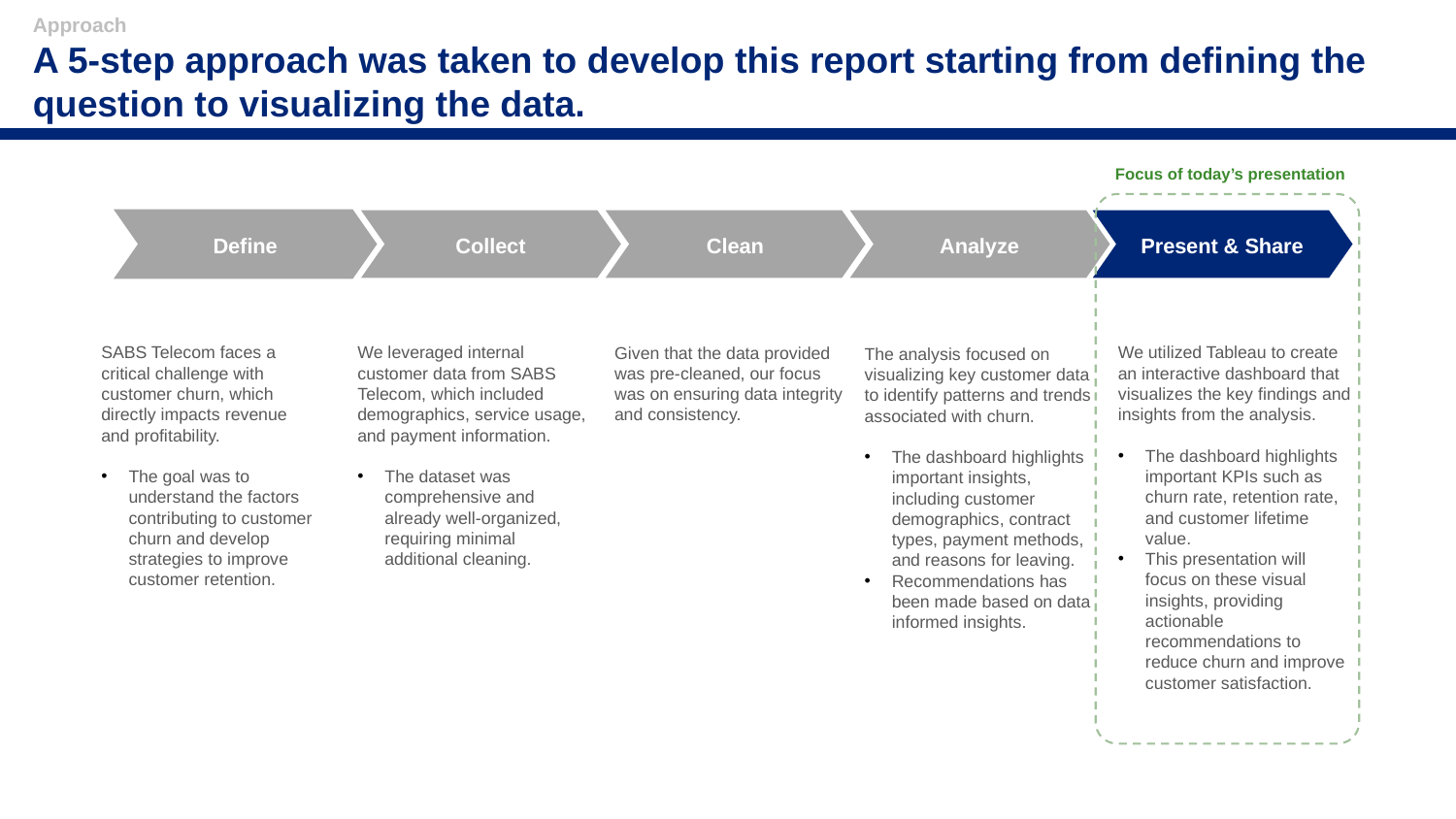

Approach
A 5-step approach was taken to develop this report starting from defining the question to visualizing the data.
Focus of today’s presentation

Define
Collect
Clean
Analyze
Present & Share
Given that the data provided was pre-cleaned, our focus was on ensuring data integrity and consistency.

We utilized Tableau to create an interactive dashboard that visualizes the key findings and insights from the analysis.

The dashboard highlights important KPIs such as churn rate, retention rate, and customer lifetime value.
This presentation will focus on these visual insights, providing actionable recommendations to reduce churn and improve customer satisfaction.
SABS Telecom faces a critical challenge with customer churn, which directly impacts revenue and profitability.

The goal was to understand the factors contributing to customer churn and develop strategies to improve customer retention.
We leveraged internal customer data from SABS Telecom, which included demographics, service usage, and payment information.

The dataset was comprehensive and already well-organized, requiring minimal additional cleaning.
The analysis focused on visualizing key customer data to identify patterns and trends associated with churn.

The dashboard highlights important insights, including customer demographics, contract types, payment methods, and reasons for leaving.
Recommendations has been made based on data informed insights.